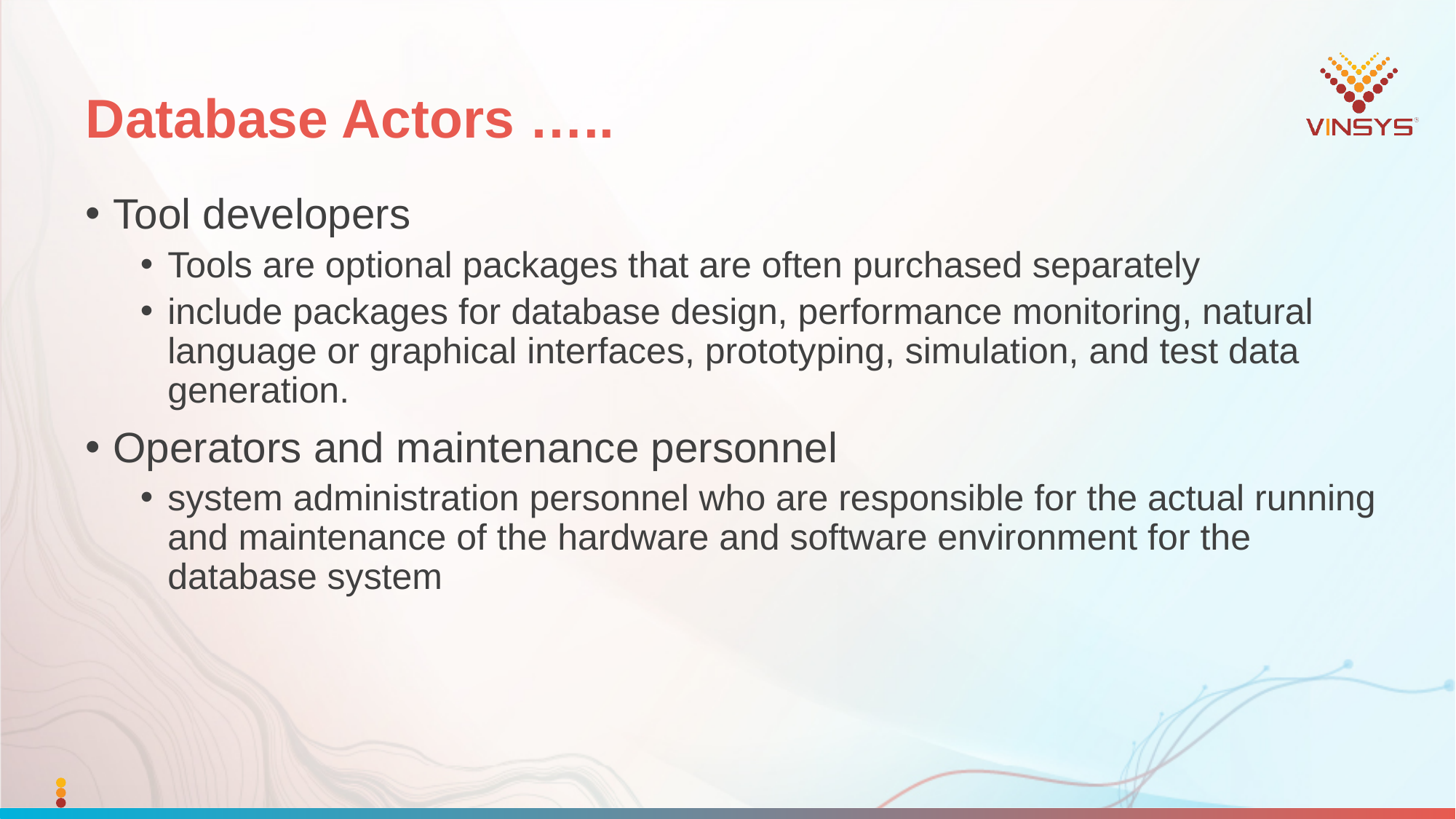

# Database Actors …..
Tool developers
Tools are optional packages that are often purchased separately
include packages for database design, performance monitoring, natural language or graphical interfaces, prototyping, simulation, and test data generation.
Operators and maintenance personnel
system administration personnel who are responsible for the actual running and maintenance of the hardware and software environment for the database system